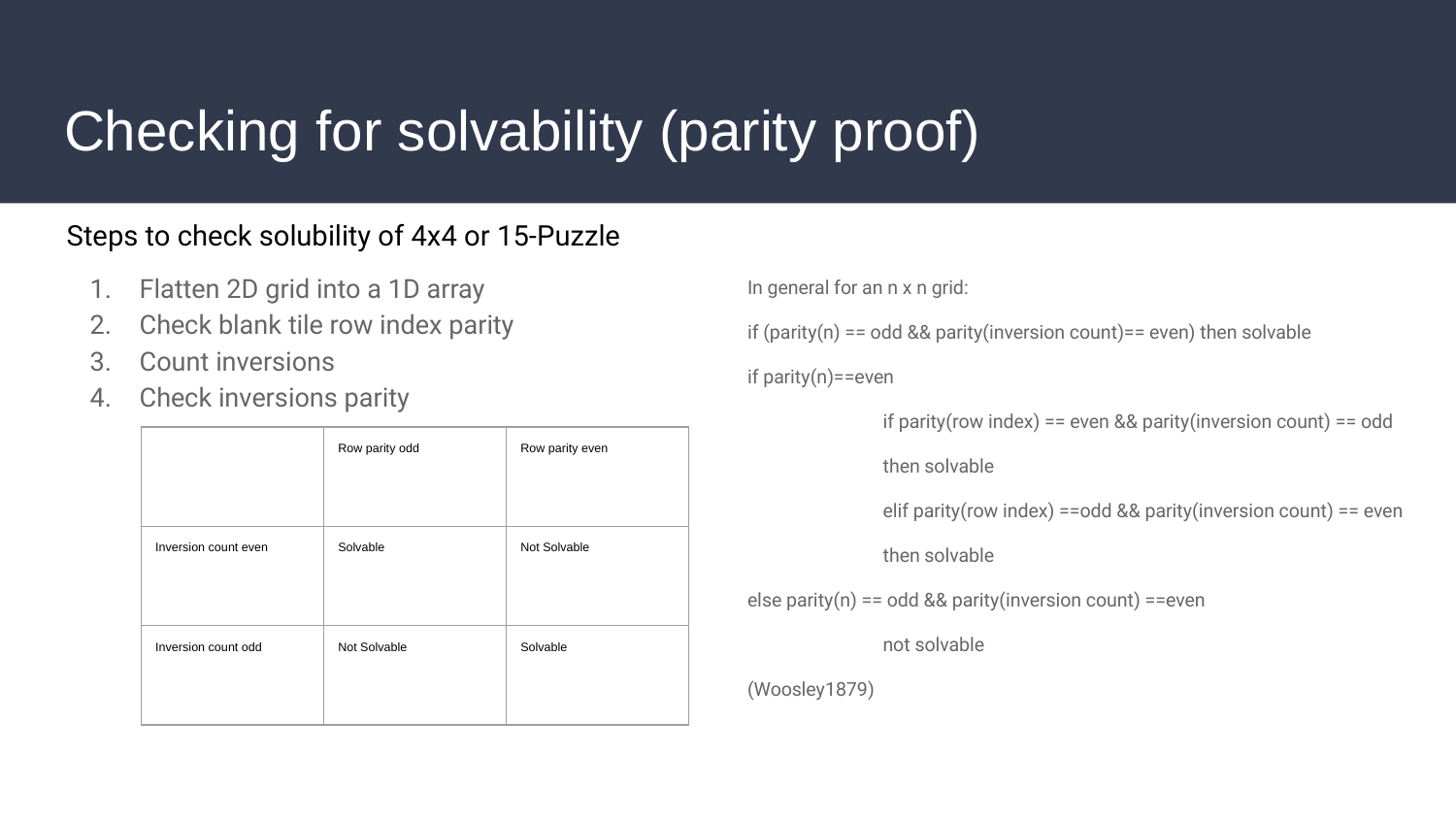

# Checking for solvability (parity proof)
Steps to check solubility of 4x4 or 15-Puzzle
Flatten 2D grid into a 1D array
Check blank tile row index parity
Count inversions
Check inversions parity

In general for an n x n grid:
if (parity(n) == odd && parity(inversion count)== even) then solvable
if parity(n)==even
	if parity(row index) == even && parity(inversion count) == odd
		then solvable
	elif parity(row index) ==odd && parity(inversion count) == even
		then solvable
else parity(n) == odd && parity(inversion count) ==even
	not solvable
(Woosley1879)
|  | Row parity odd | Row parity even |
| --- | --- | --- |
| Inversion count even | Solvable | Not Solvable |
| Inversion count odd | Not Solvable | Solvable |